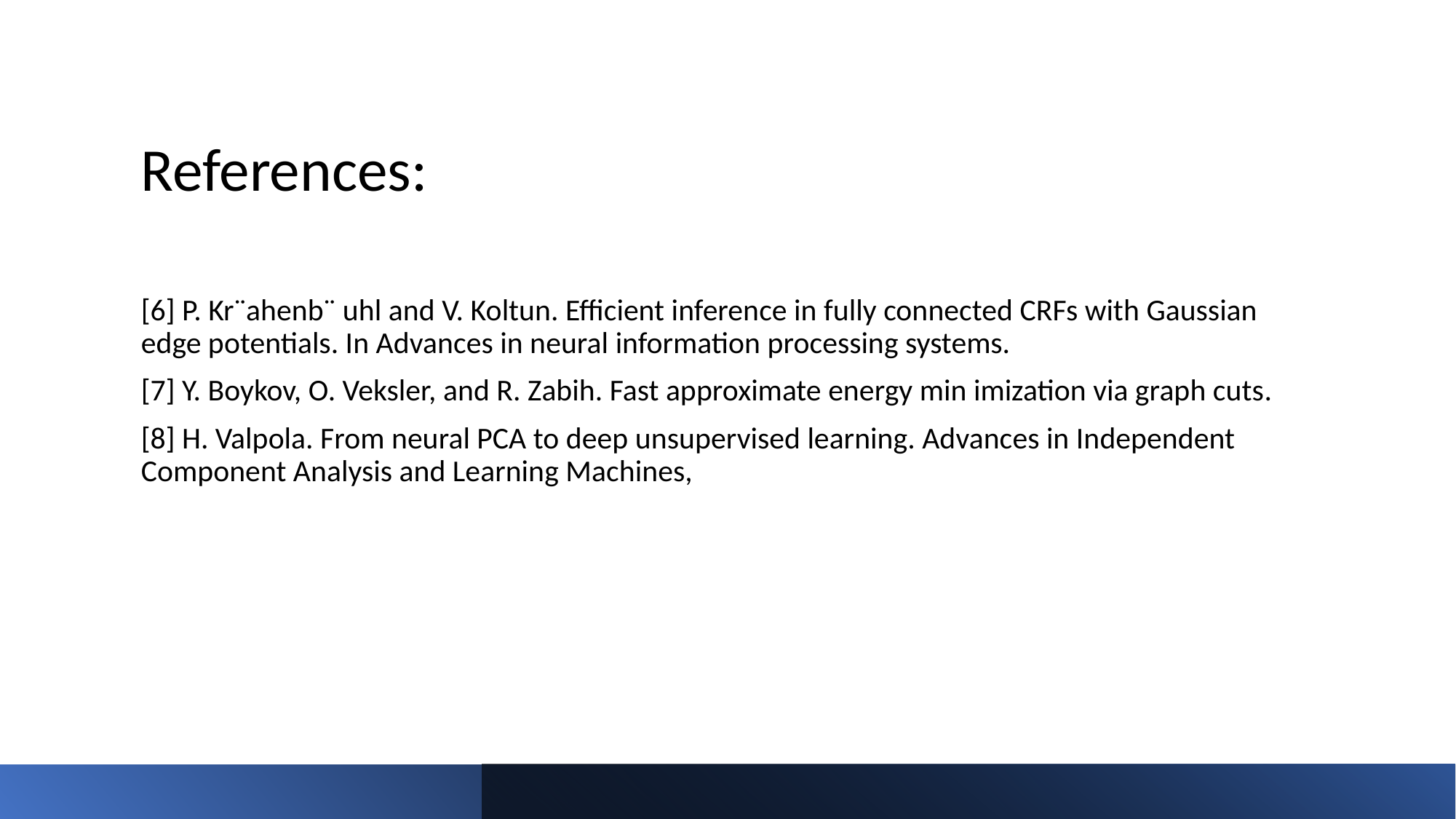

# References:
[6] P. Kr¨ahenb¨ uhl and V. Koltun. Efficient inference in fully connected CRFs with Gaussian edge potentials. In Advances in neural information processing systems.
[7] Y. Boykov, O. Veksler, and R. Zabih. Fast approximate energy min imization via graph cuts.
[8] H. Valpola. From neural PCA to deep unsupervised learning. Advances in Independent Component Analysis and Learning Machines,